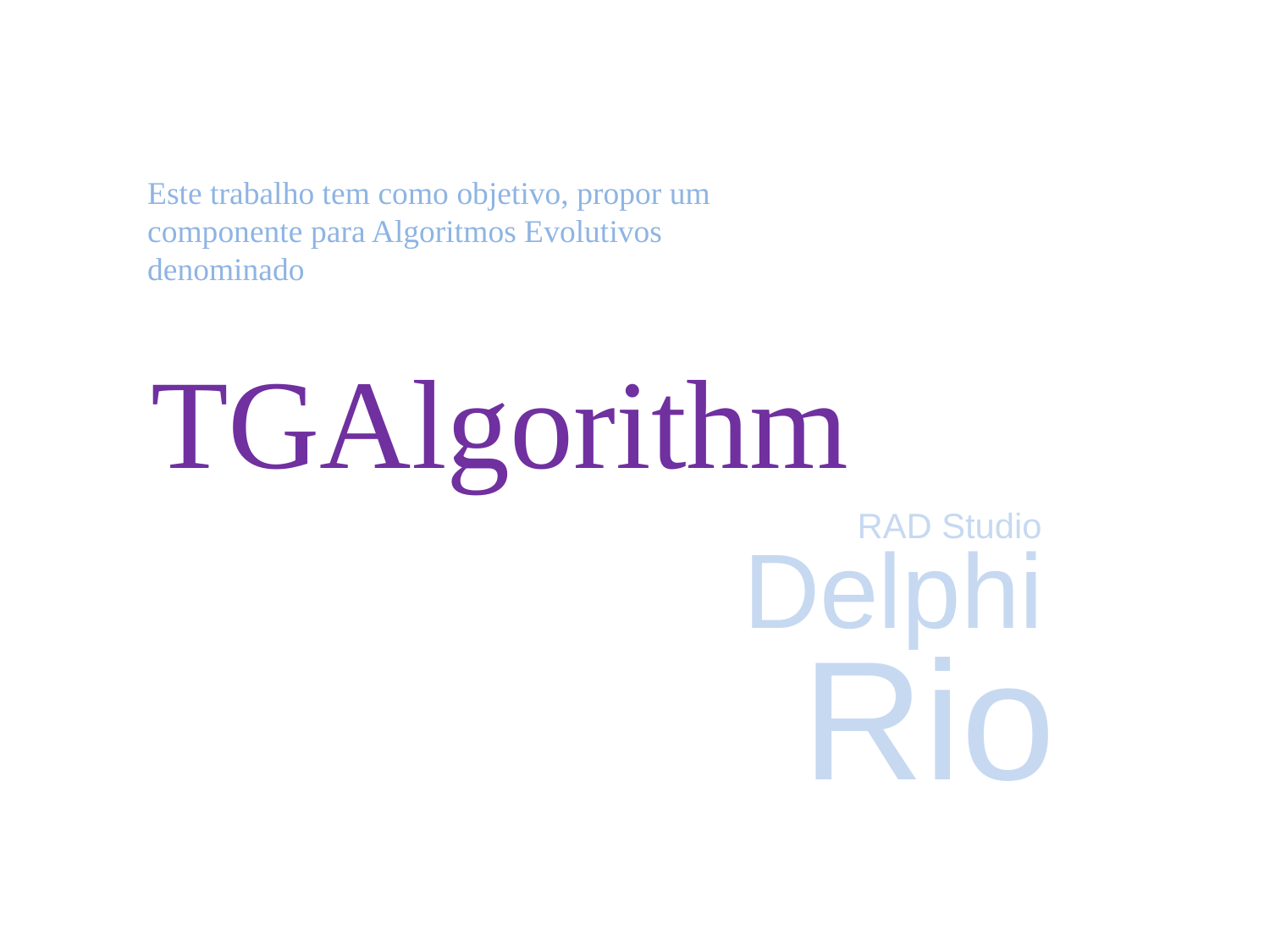

Este trabalho tem como objetivo, propor um componente para Algoritmos Evolutivos denominado
TGAlgorithm
RAD Studio
Delphi
Rio